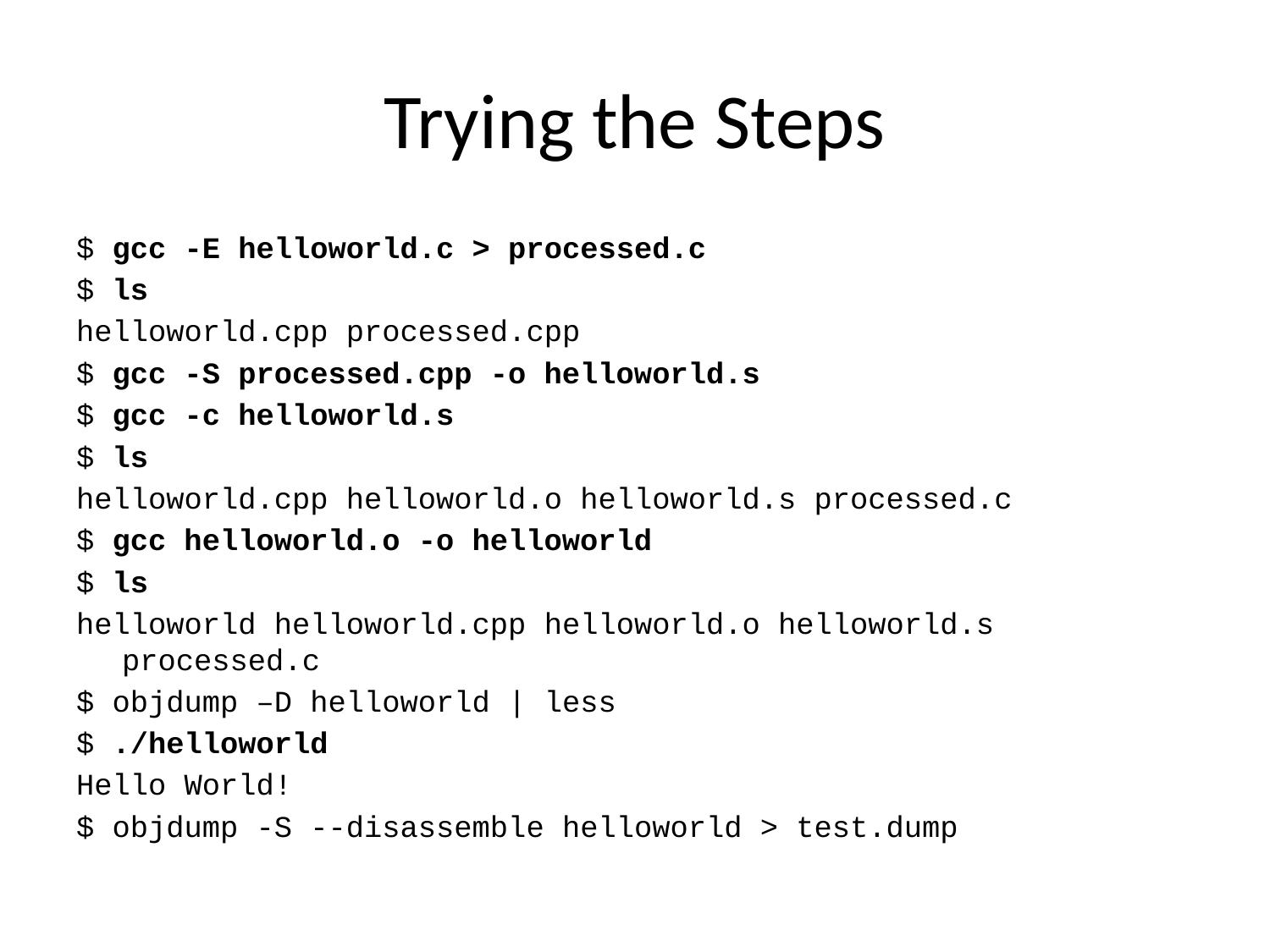

# Trying the Steps
$ gcc ‐E helloworld.c > processed.c
$ ls
helloworld.cpp processed.cpp
$ gcc ‐S processed.cpp ‐o helloworld.s
$ gcc ‐c helloworld.s
$ ls
helloworld.cpp helloworld.o helloworld.s processed.c
$ gcc helloworld.o ‐o helloworld
$ ls
helloworld helloworld.cpp helloworld.o helloworld.s processed.c
$ objdump –D helloworld | less
$ ./helloworld
Hello World!
$ objdump -S --disassemble helloworld > test.dump